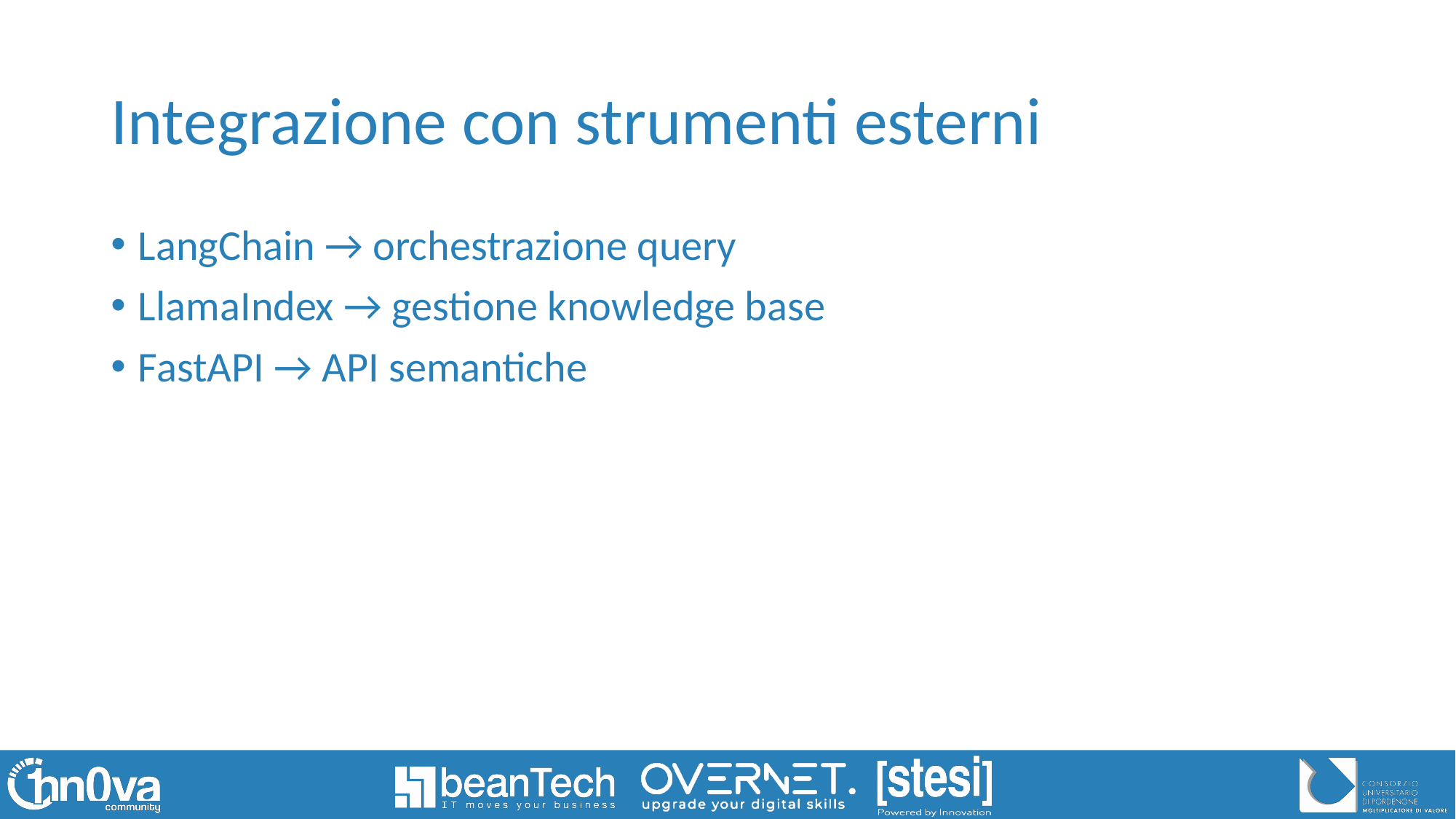

# Integrazione con strumenti esterni
LangChain → orchestrazione query
LlamaIndex → gestione knowledge base
FastAPI → API semantiche